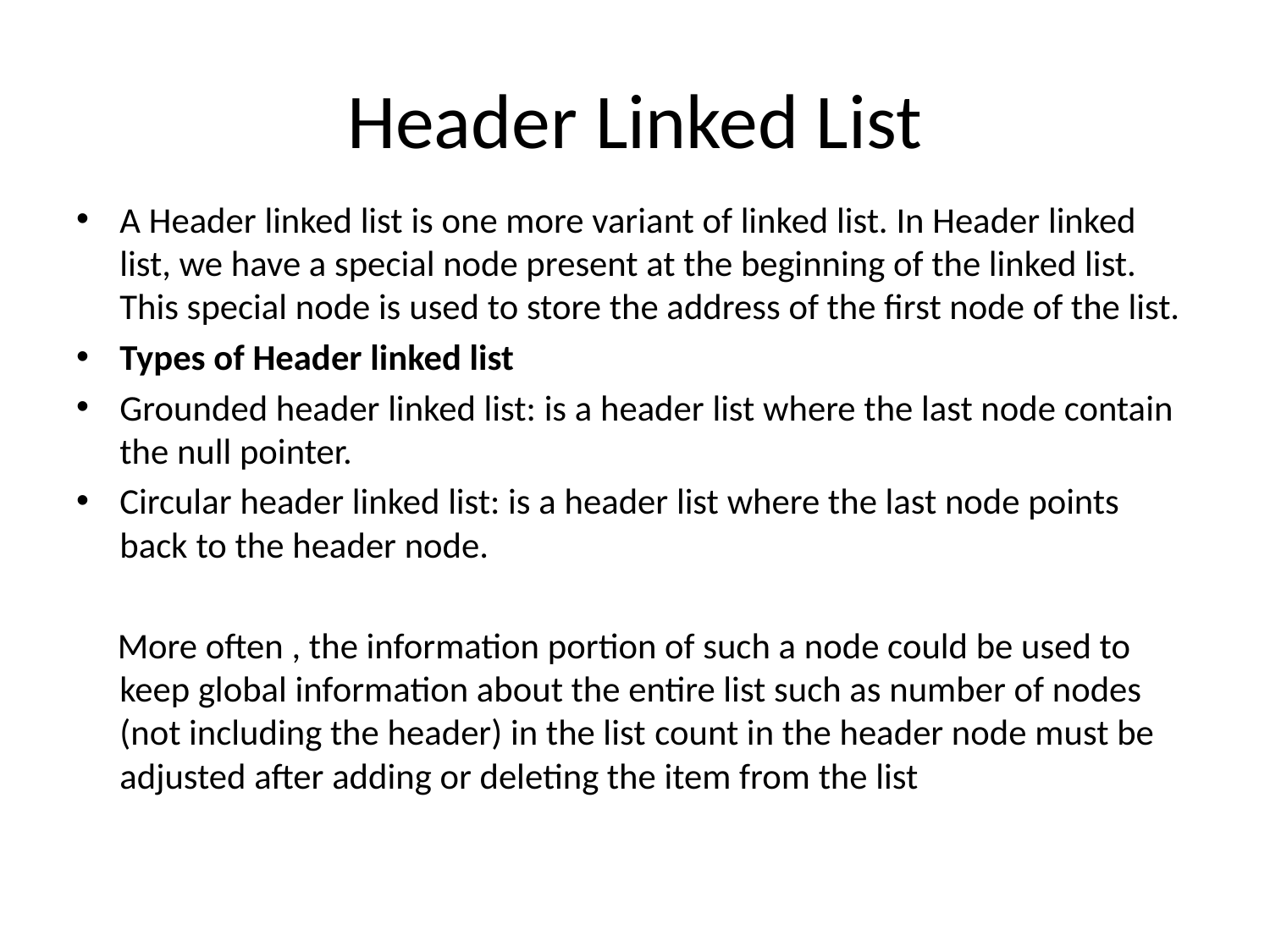

# Header Linked List
A Header linked list is one more variant of linked list. In Header linked list, we have a special node present at the beginning of the linked list. This special node is used to store the address of the first node of the list.
Types of Header linked list
Grounded header linked list: is a header list where the last node contain the null pointer.
Circular header linked list: is a header list where the last node points back to the header node.

     More often , the information portion of such a node could be used to keep global information about the entire list such as number of nodes (not including the header) in the list count in the header node must be adjusted after adding or deleting the item from the list